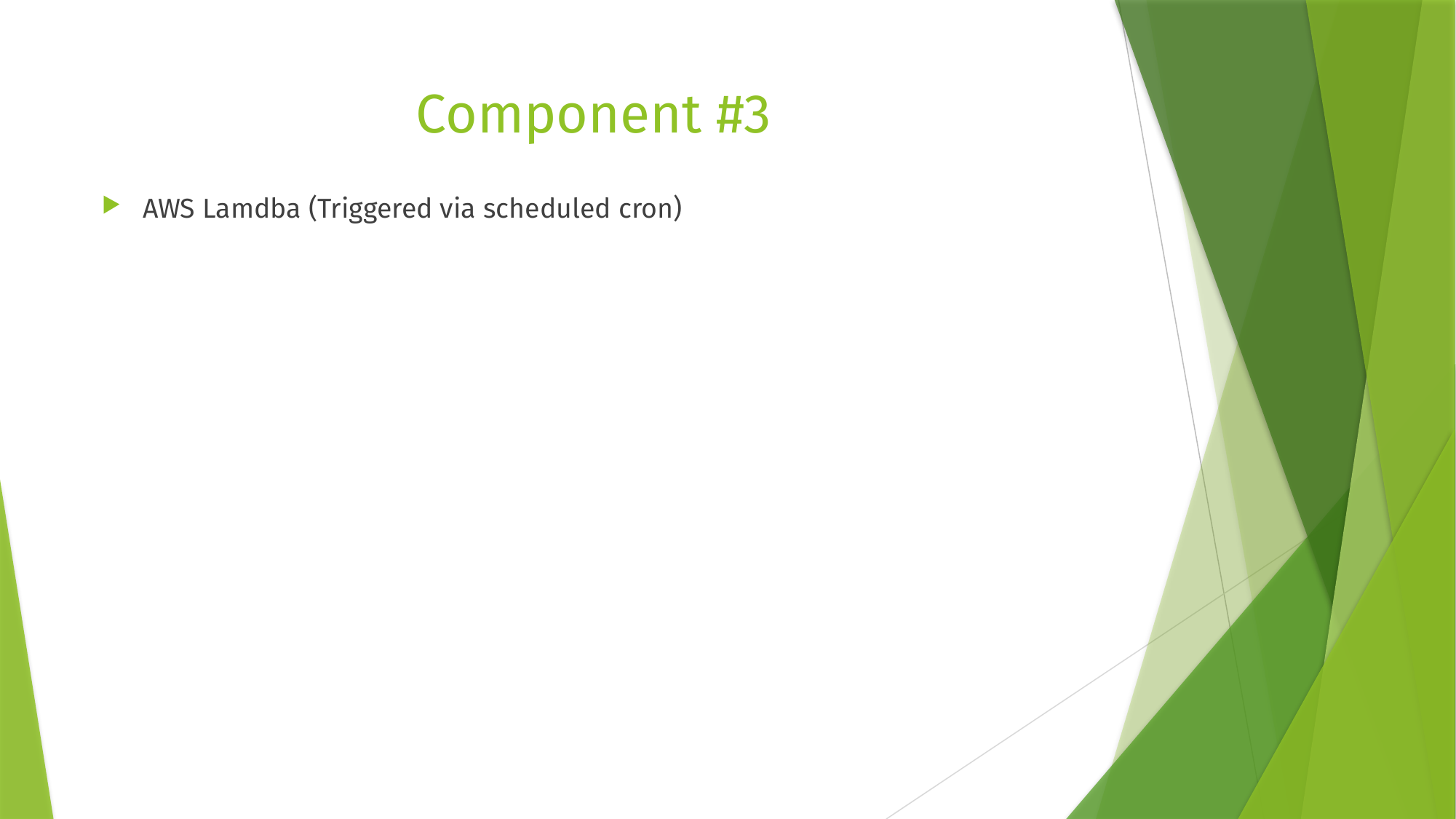

# Component #3
AWS Lamdba (Triggered via scheduled cron)